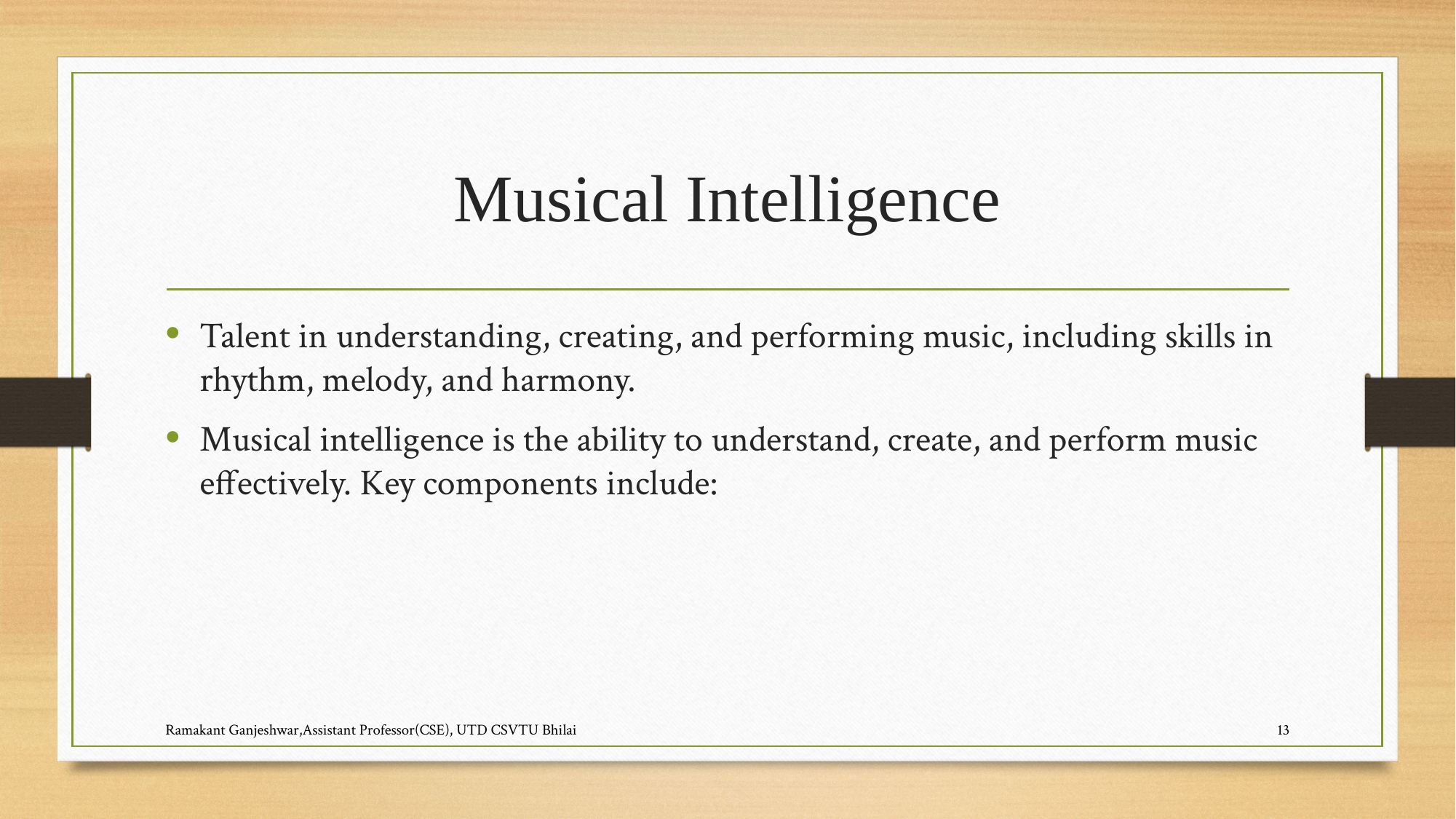

# Musical Intelligence
Talent in understanding, creating, and performing music, including skills in rhythm, melody, and harmony.
Musical intelligence is the ability to understand, create, and perform music effectively. Key components include:

Ramakant Ganjeshwar,Assistant Professor(CSE), UTD CSVTU Bhilai
13